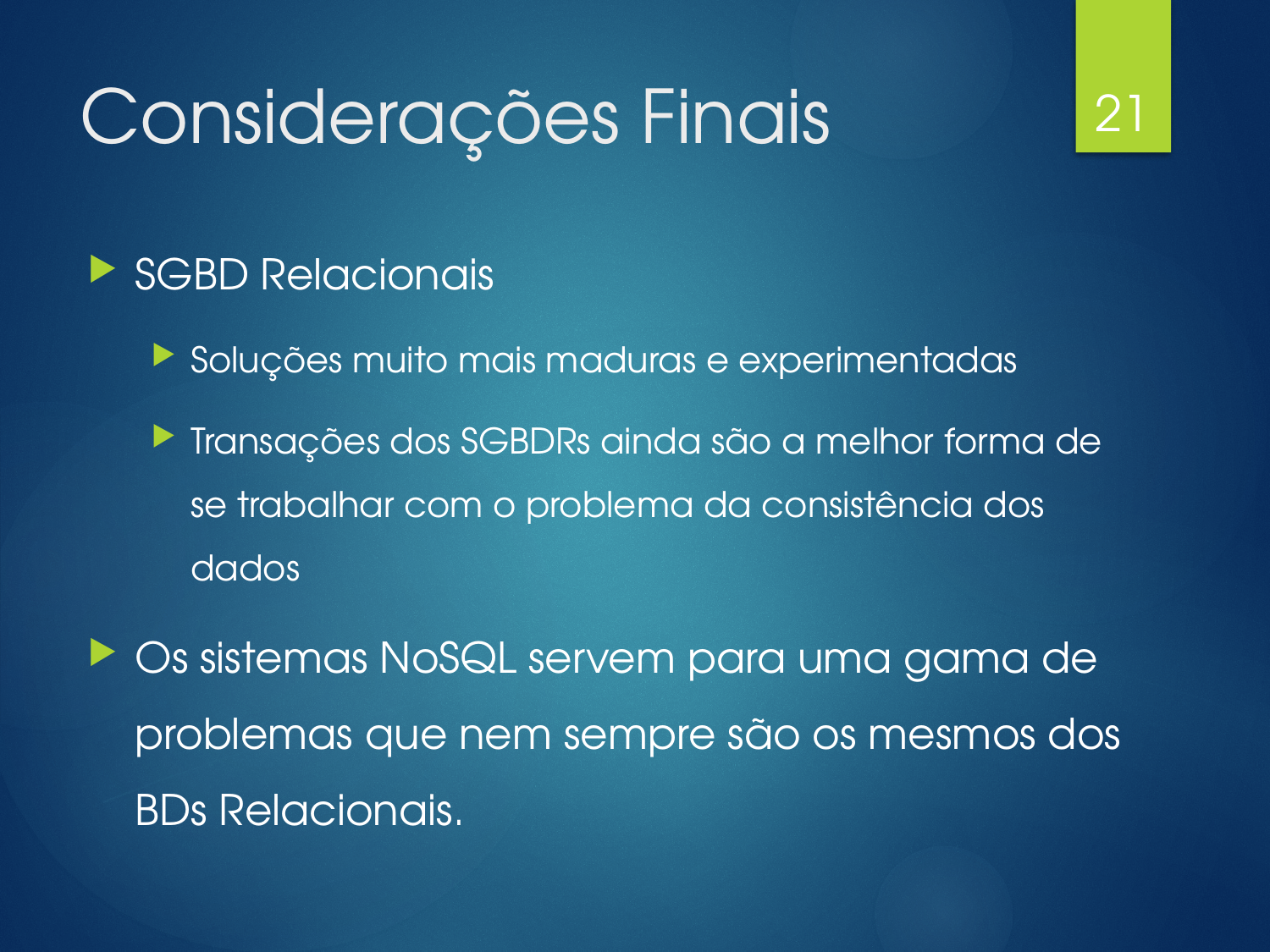

21
# Considerações Finais
SGBD Relacionais
Soluções muito mais maduras e experimentadas
Transações dos SGBDRs ainda são a melhor forma de se trabalhar com o problema da consistência dos dados
Os sistemas NoSQL servem para uma gama de problemas que nem sempre são os mesmos dos BDs Relacionais.